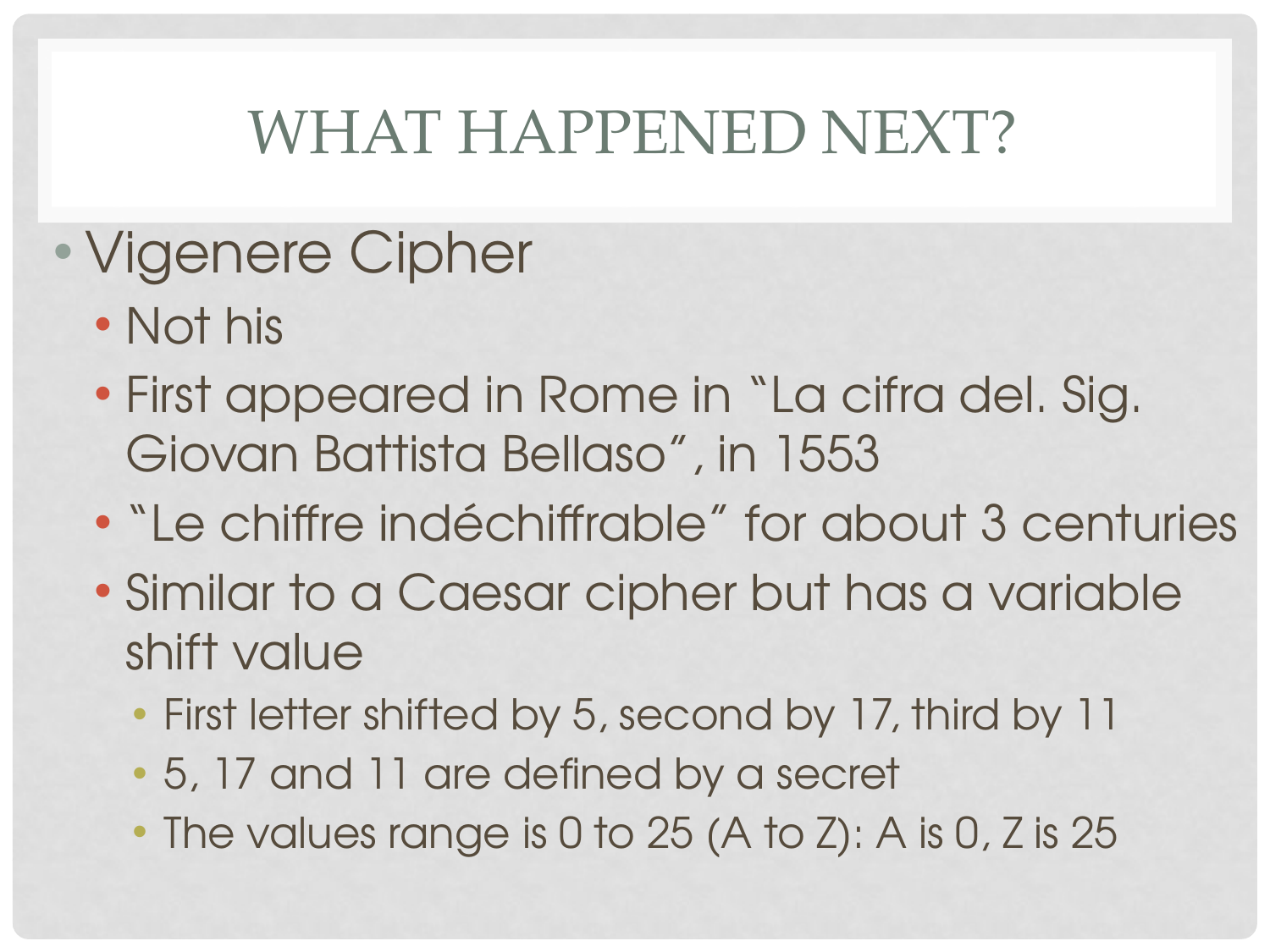

# WHAT HAPPENED NEXT?
Vigenere Cipher
Not his
First appeared in Rome in “La cifra del. Sig. Giovan Battista Bellaso”, in 1553
“Le chiffre indéchiffrable” for about 3 centuries
Similar to a Caesar cipher but has a variable shift value
First letter shifted by 5, second by 17, third by 11
5, 17 and 11 are defined by a secret
The values range is 0 to 25 (A to Z): A is 0, Z is 25